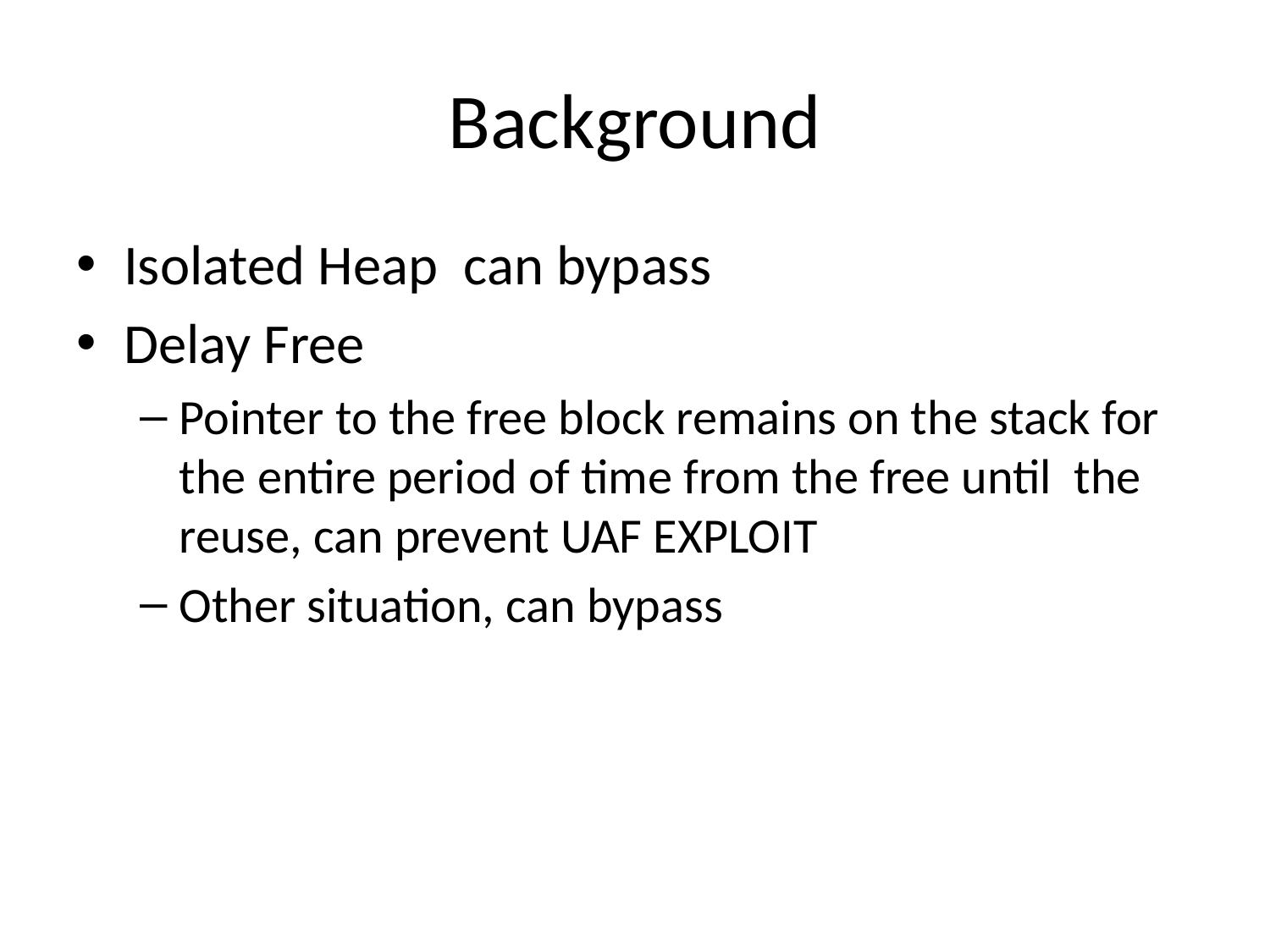

# Background
Isolated Heap  can bypass
Delay Free
Pointer to the free block remains on the stack for the entire period of time from the free until  the reuse, can prevent UAF EXPLOIT
Other situation, can bypass